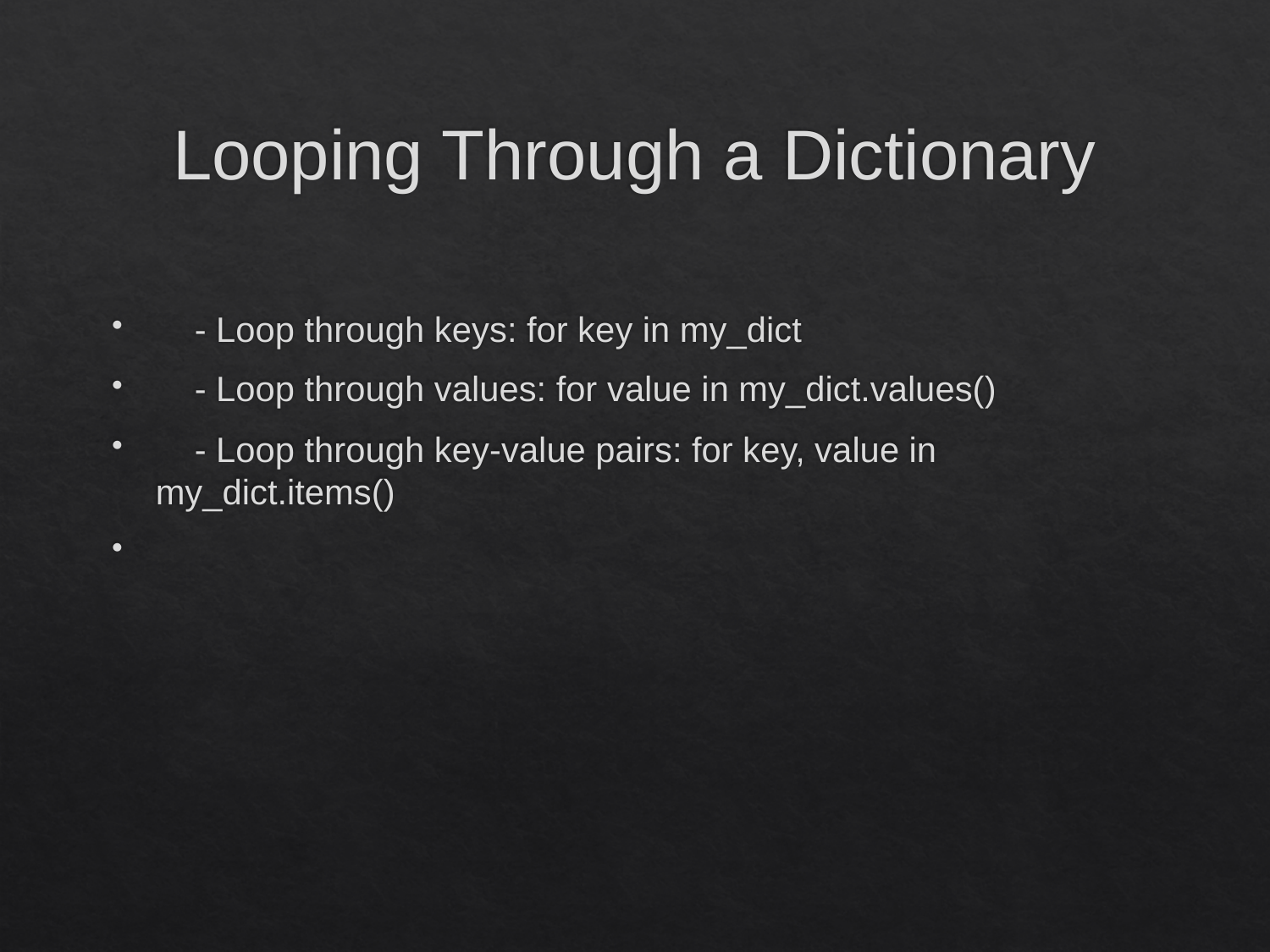

# Looping Through a Dictionary

    - Loop through keys: for key in my_dict
    - Loop through values: for value in my_dict.values()
    - Loop through key-value pairs: for key, value in my_dict.items()